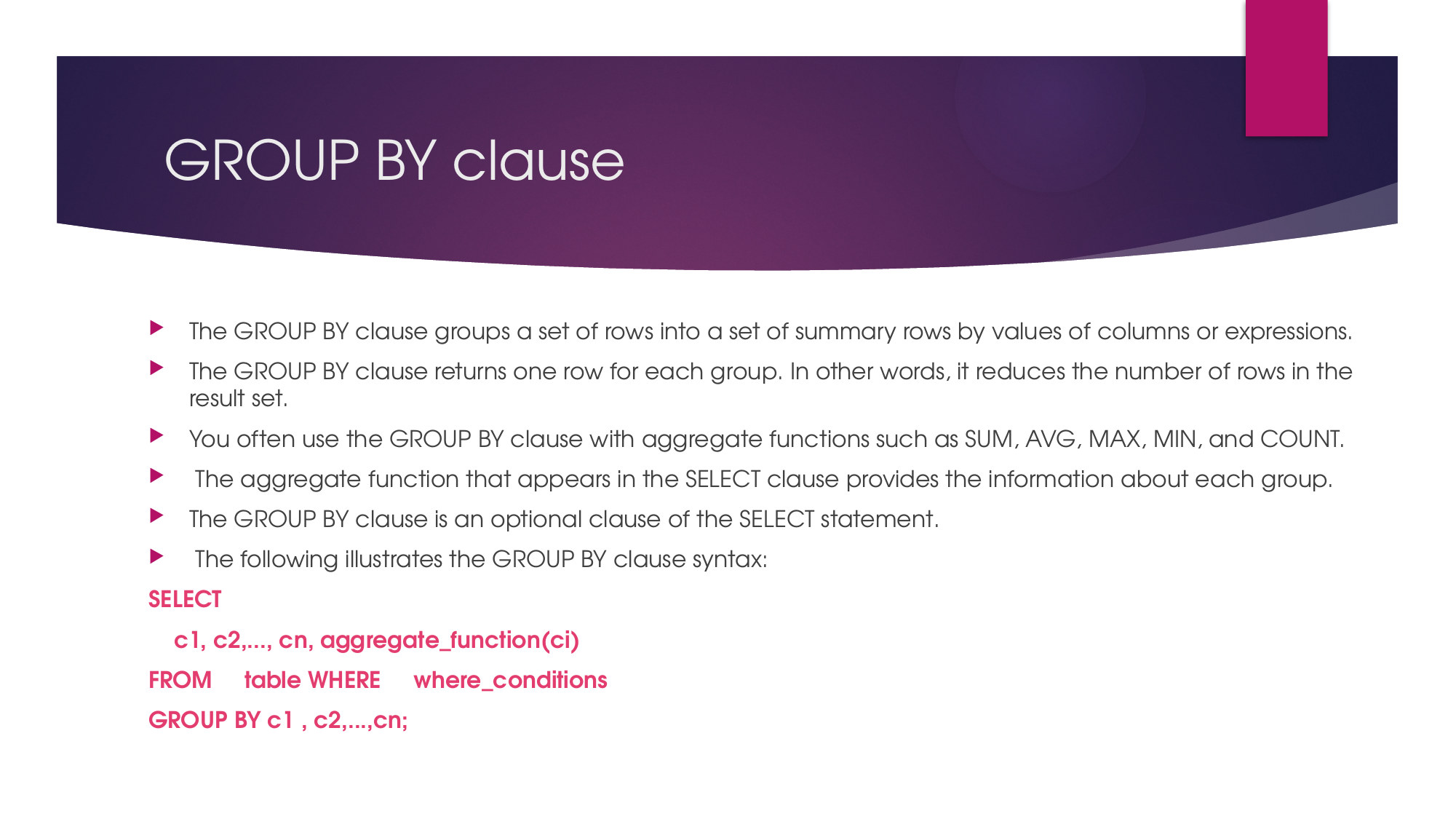

# GROUP BY clause
The GROUP BY clause groups a set of rows into a set of summary rows by values of columns or expressions.
The GROUP BY clause returns one row for each group. In other words, it reduces the number of rows in the result set.
You often use the GROUP BY clause with aggregate functions such as SUM, AVG, MAX, MIN, and COUNT.
 The aggregate function that appears in the SELECT clause provides the information about each group.
The GROUP BY clause is an optional clause of the SELECT statement.
 The following illustrates the GROUP BY clause syntax:
SELECT
    c1, c2,..., cn, aggregate_function(ci)
FROM     table WHERE     where_conditions
GROUP BY c1 , c2,...,cn;